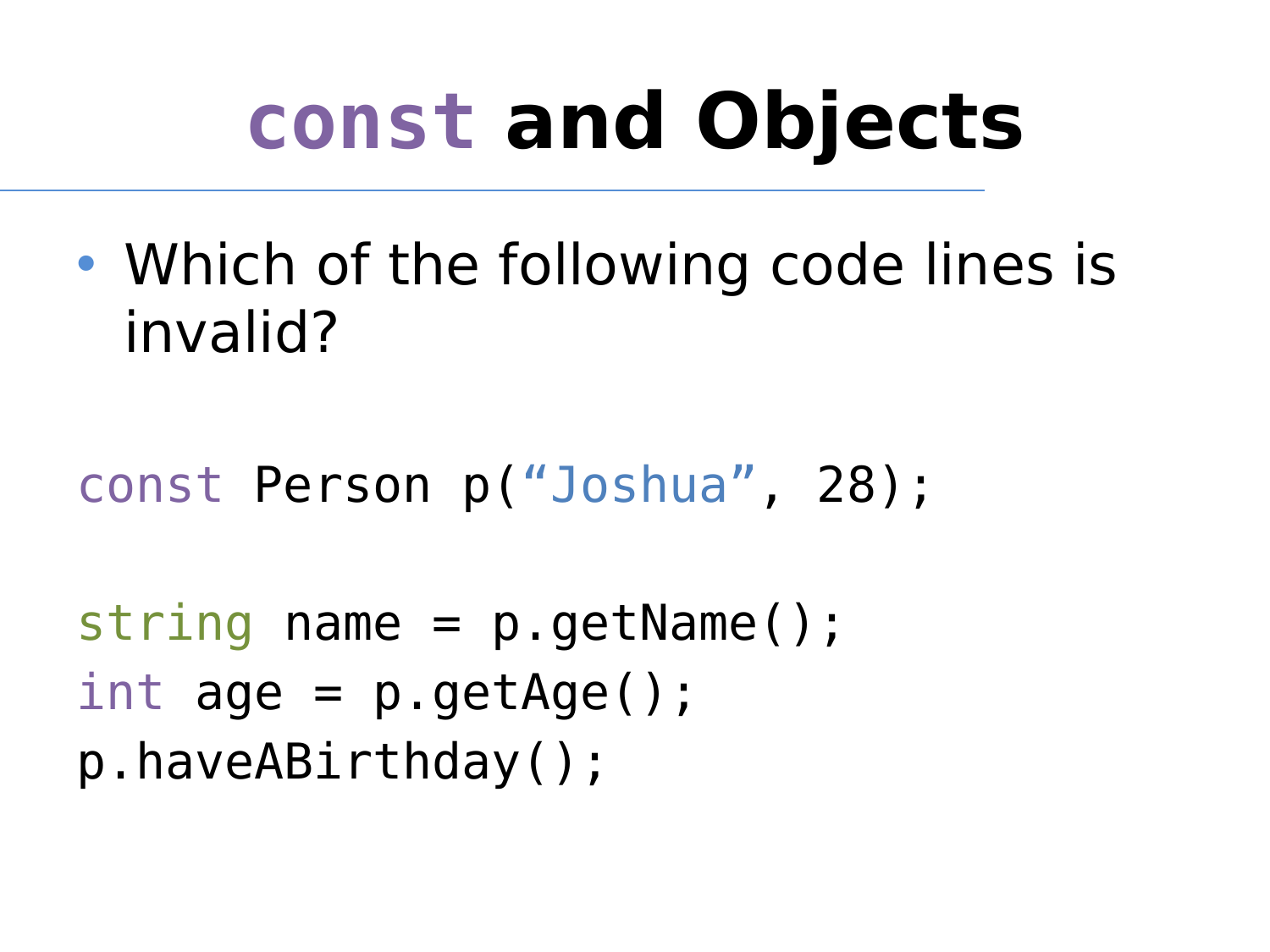

# const and Objects
Which of the following code lines is invalid?

const Person p(“Joshua”, 28);

string name = p.getName();
int age = p.getAge();
p.haveABirthday();